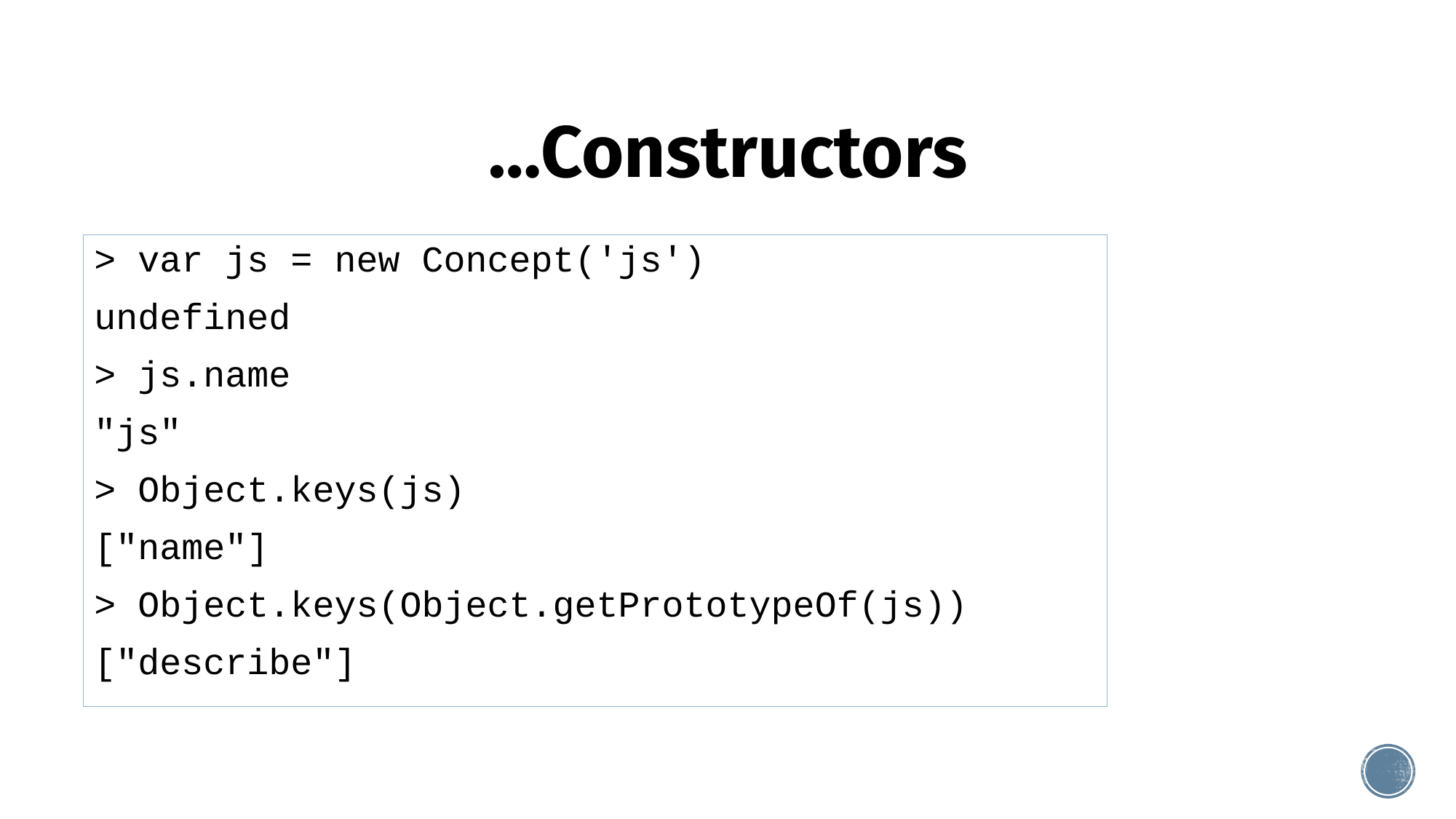

# …Constructors
> var js = new Concept('js')
undefined
> js.name
"js"
> Object.keys(js)
["name"]
> Object.keys(Object.getPrototypeOf(js))
["describe"]